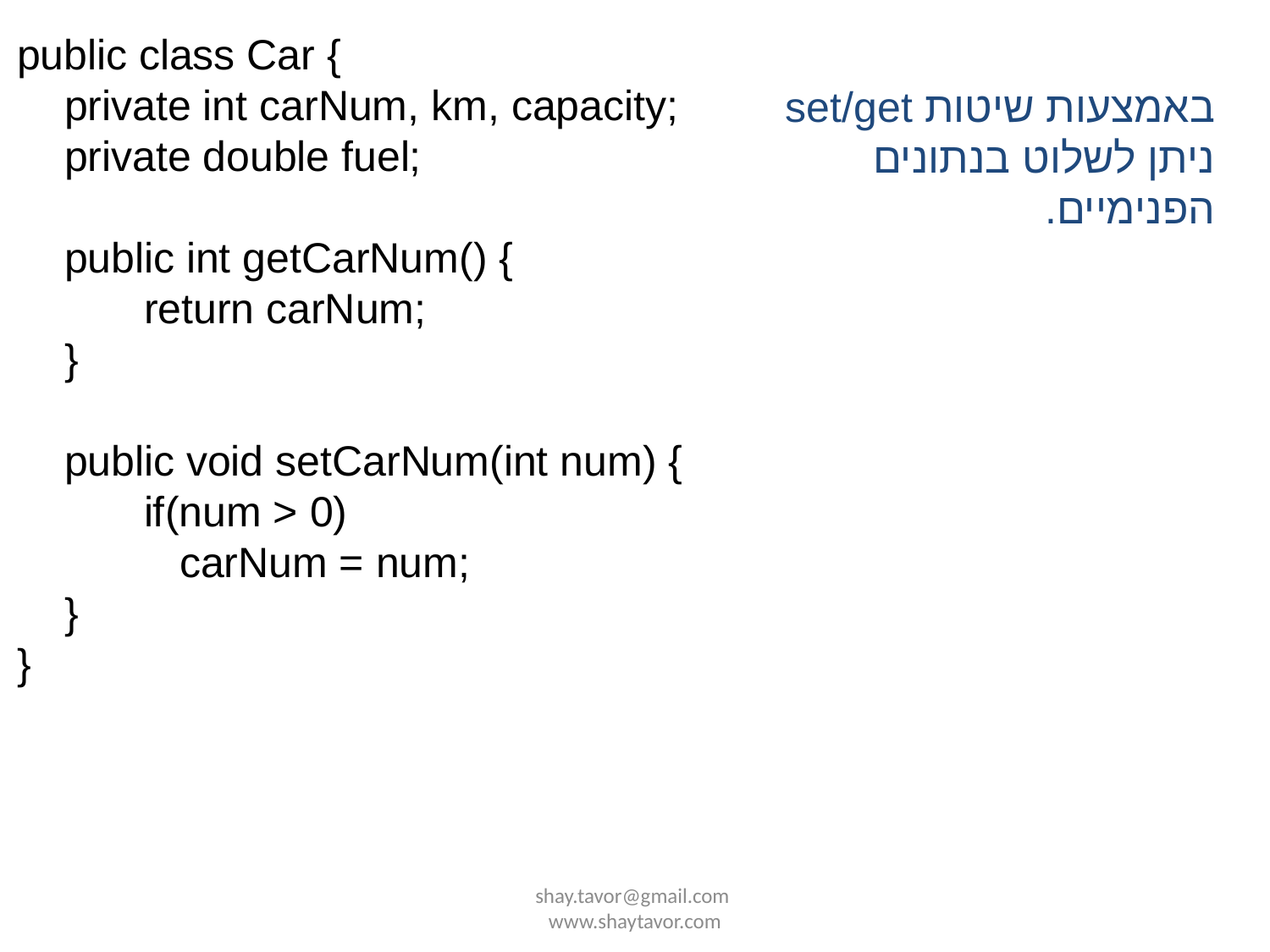

public class Car {
    private int carNum, km, capacity;
    private double fuel;

    public int getCarNum() {
	return carNum;
    }

    public void setCarNum(int num) {
	if(num > 0)
	   carNum = num;
    }
}
באמצעות שיטות set/get ניתן לשלוט בנתונים הפנימיים.
shay.tavor@gmail.com  www.shaytavor.com